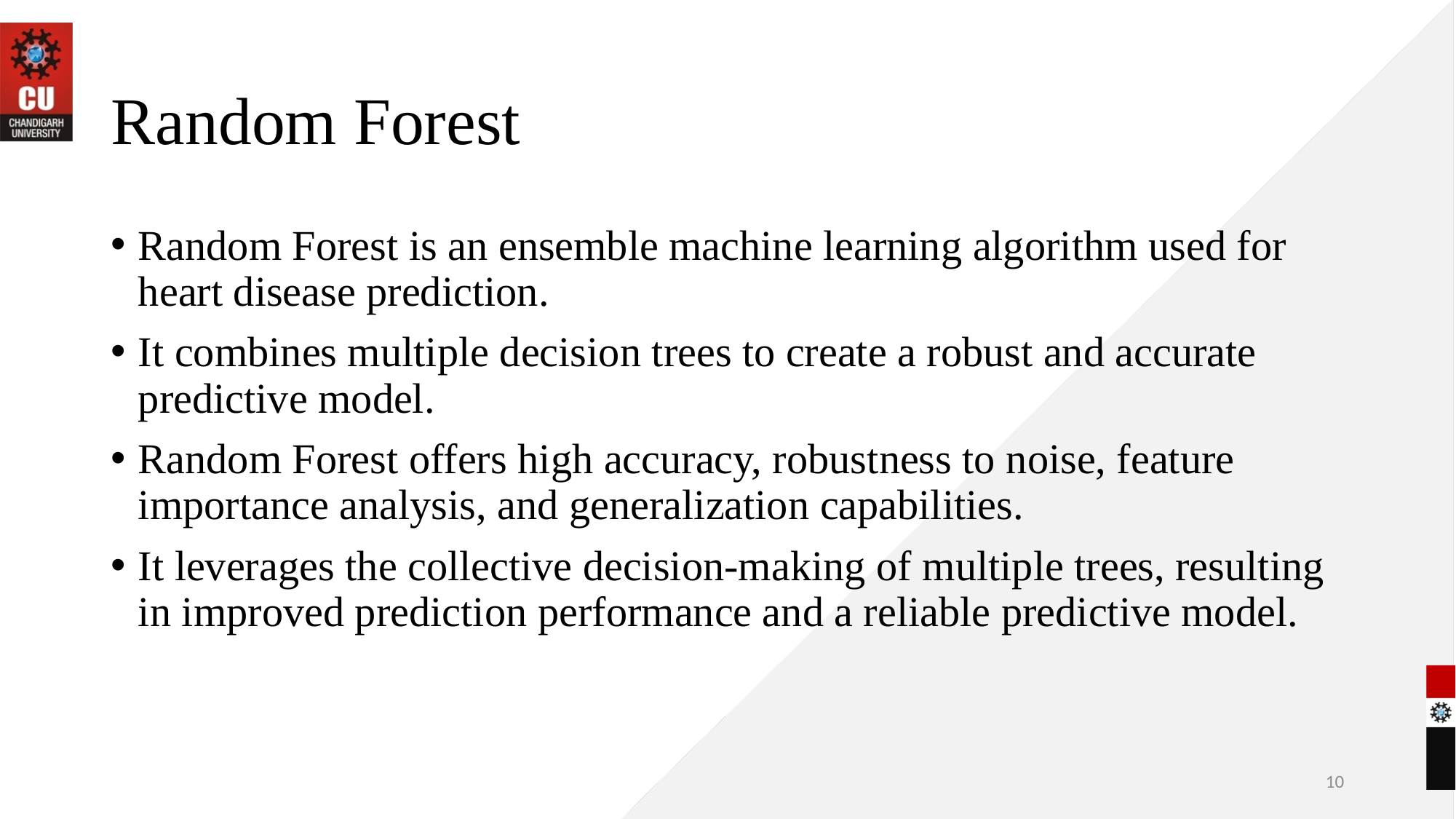

# Random Forest
Random Forest is an ensemble machine learning algorithm used for heart disease prediction.
It combines multiple decision trees to create a robust and accurate predictive model.
Random Forest offers high accuracy, robustness to noise, feature importance analysis, and generalization capabilities.
It leverages the collective decision-making of multiple trees, resulting in improved prediction performance and a reliable predictive model.
10